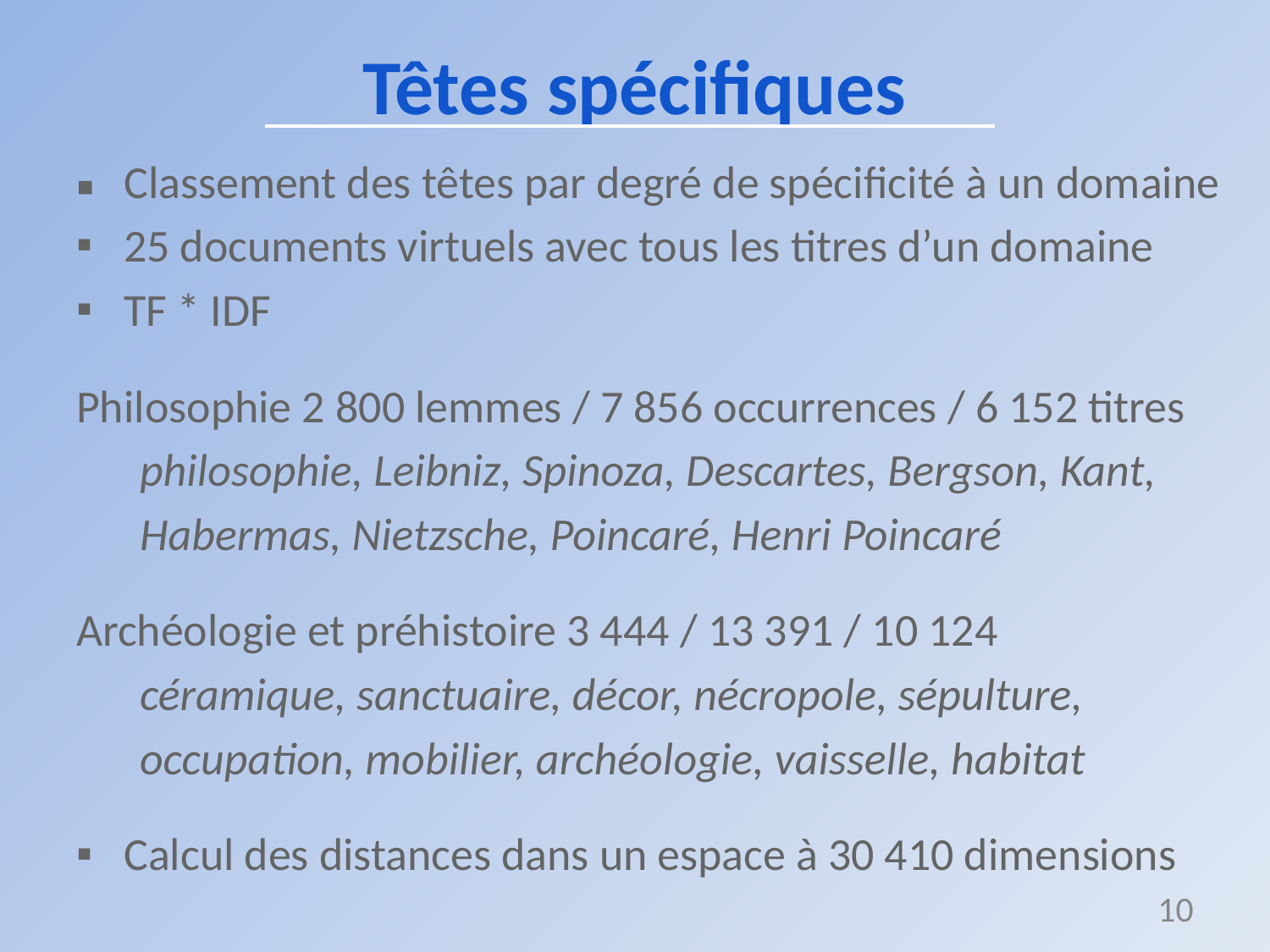

# Têtes spécifiques
Classement des têtes par degré de spécificité à un domaine
25 documents virtuels avec tous les titres d’un domaine
TF * IDF

Philosophie 2 800 lemmes / 7 856 occurrences / 6 152 titres
philosophie, Leibniz, Spinoza, Descartes, Bergson, Kant,
Habermas, Nietzsche, Poincaré, Henri Poincaré

Archéologie et préhistoire 3 444 / 13 391 / 10 124
céramique, sanctuaire, décor, nécropole, sépulture,
occupation, mobilier, archéologie, vaisselle, habitat

Calcul des distances dans un espace à 30 410 dimensions
10